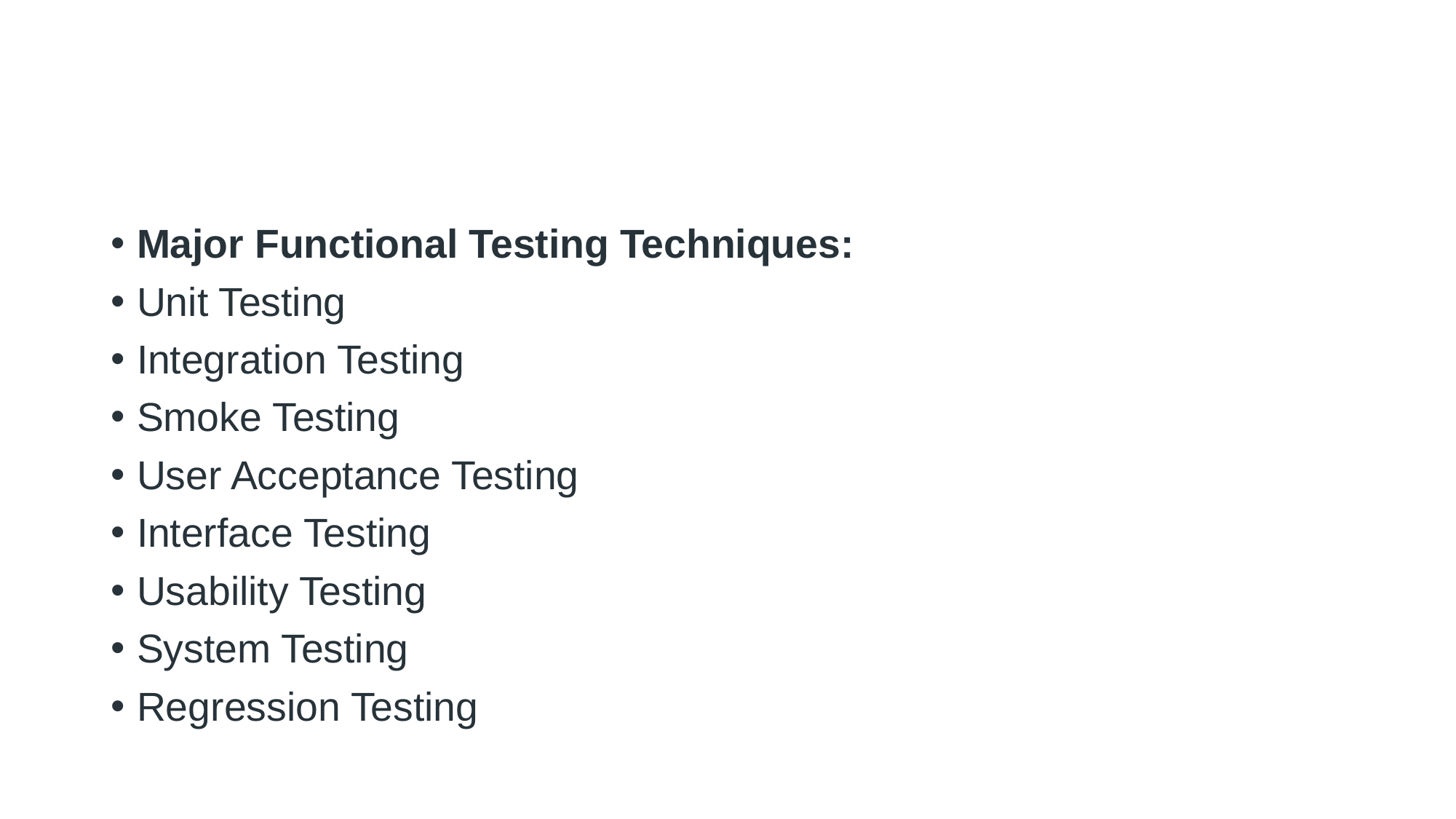

#
Major Functional Testing Techniques:
Unit Testing
Integration Testing
Smoke Testing
User Acceptance Testing
Interface Testing
Usability Testing
System Testing
Regression Testing